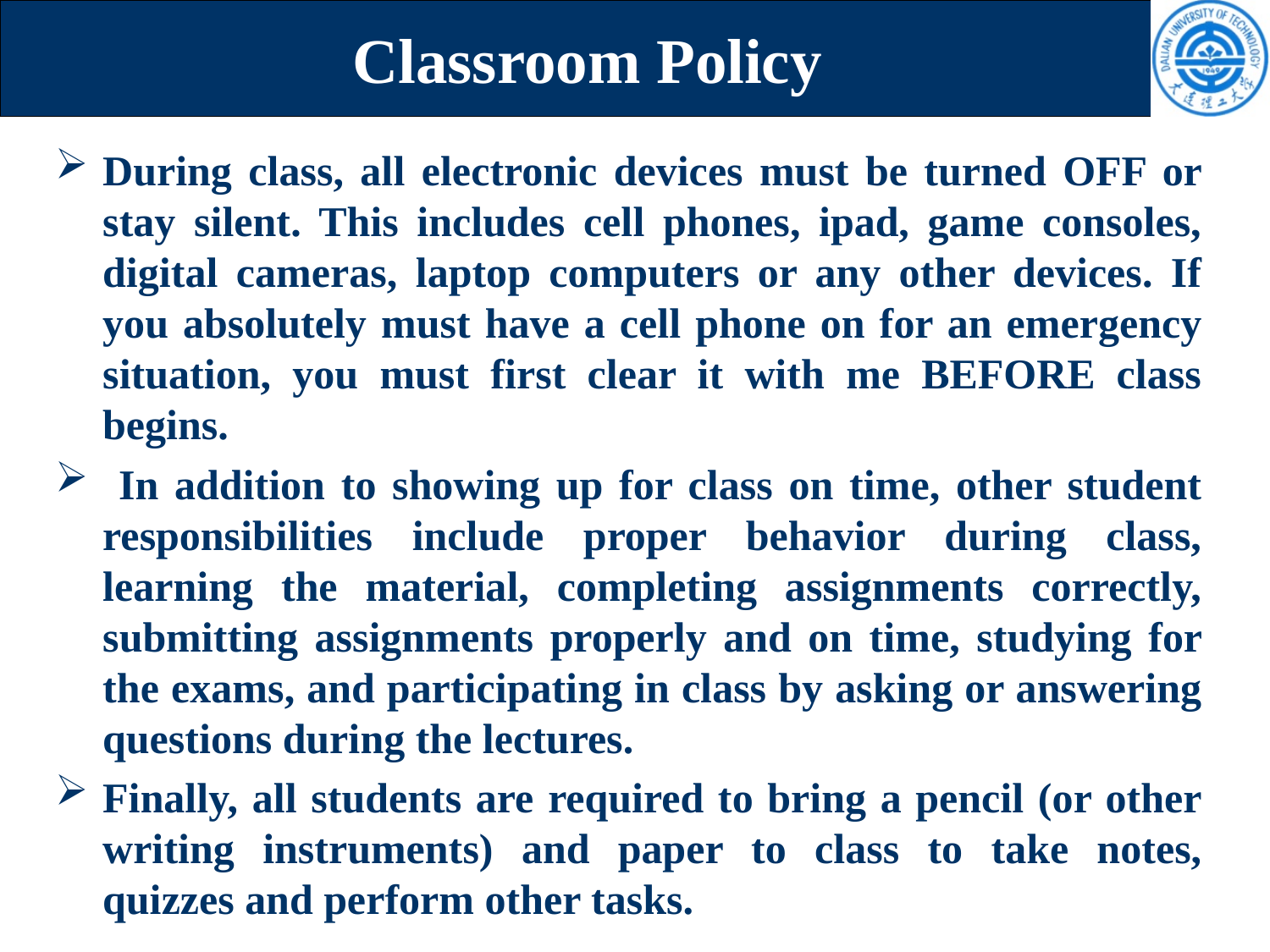

# Classroom Policy
During class, all electronic devices must be turned OFF or stay silent. This includes cell phones, ipad, game consoles, digital cameras, laptop computers or any other devices. If you absolutely must have a cell phone on for an emergency situation, you must first clear it with me BEFORE class begins.
 In addition to showing up for class on time, other student responsibilities include proper behavior during class, learning the material, completing assignments correctly, submitting assignments properly and on time, studying for the exams, and participating in class by asking or answering questions during the lectures.
Finally, all students are required to bring a pencil (or other writing instruments) and paper to class to take notes, quizzes and perform other tasks.